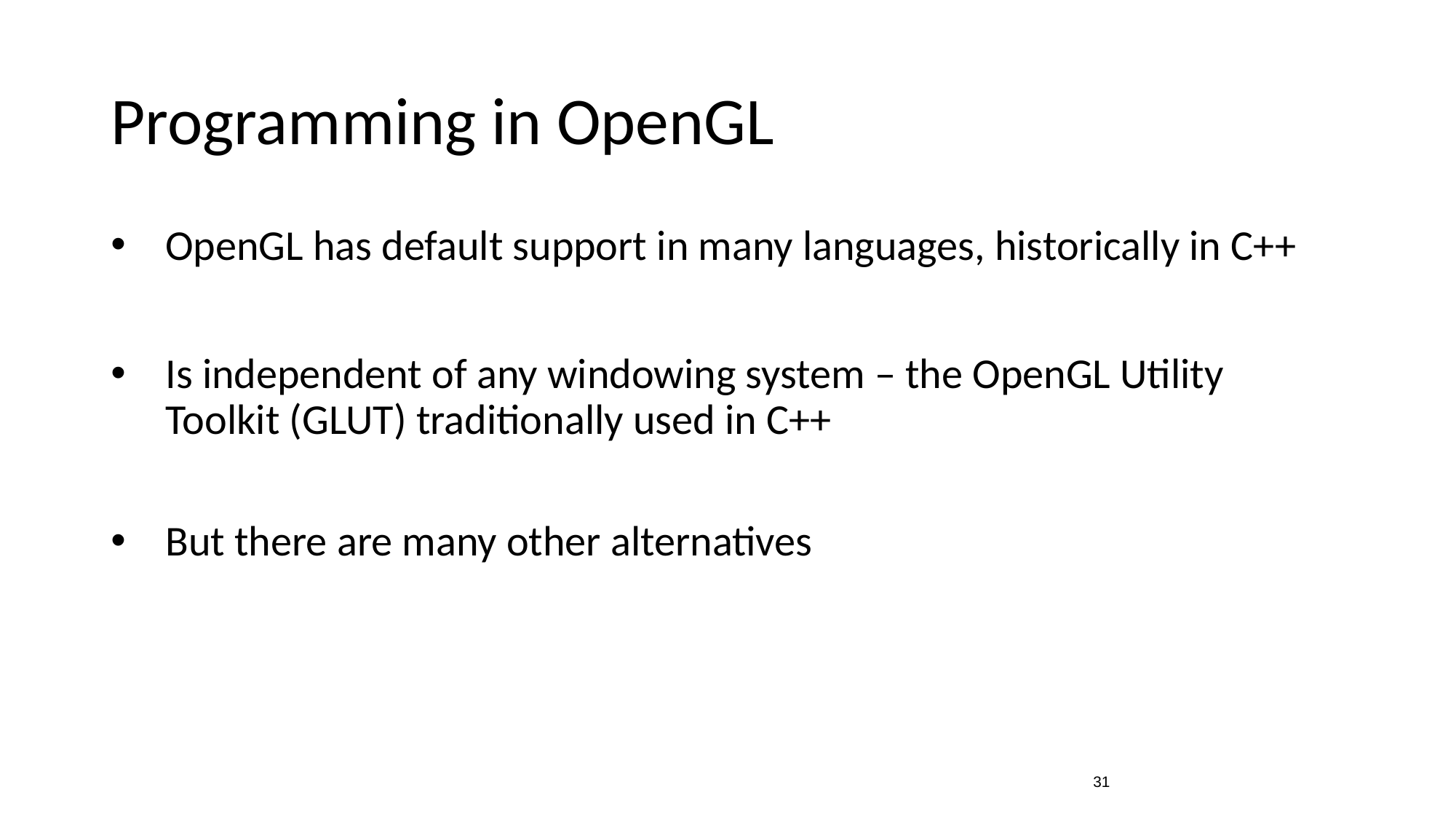

# Programming in OpenGL
OpenGL has default support in many languages, historically in C++

Is independent of any windowing system – the OpenGL Utility Toolkit (GLUT) traditionally used in C++

But there are many other alternatives
31